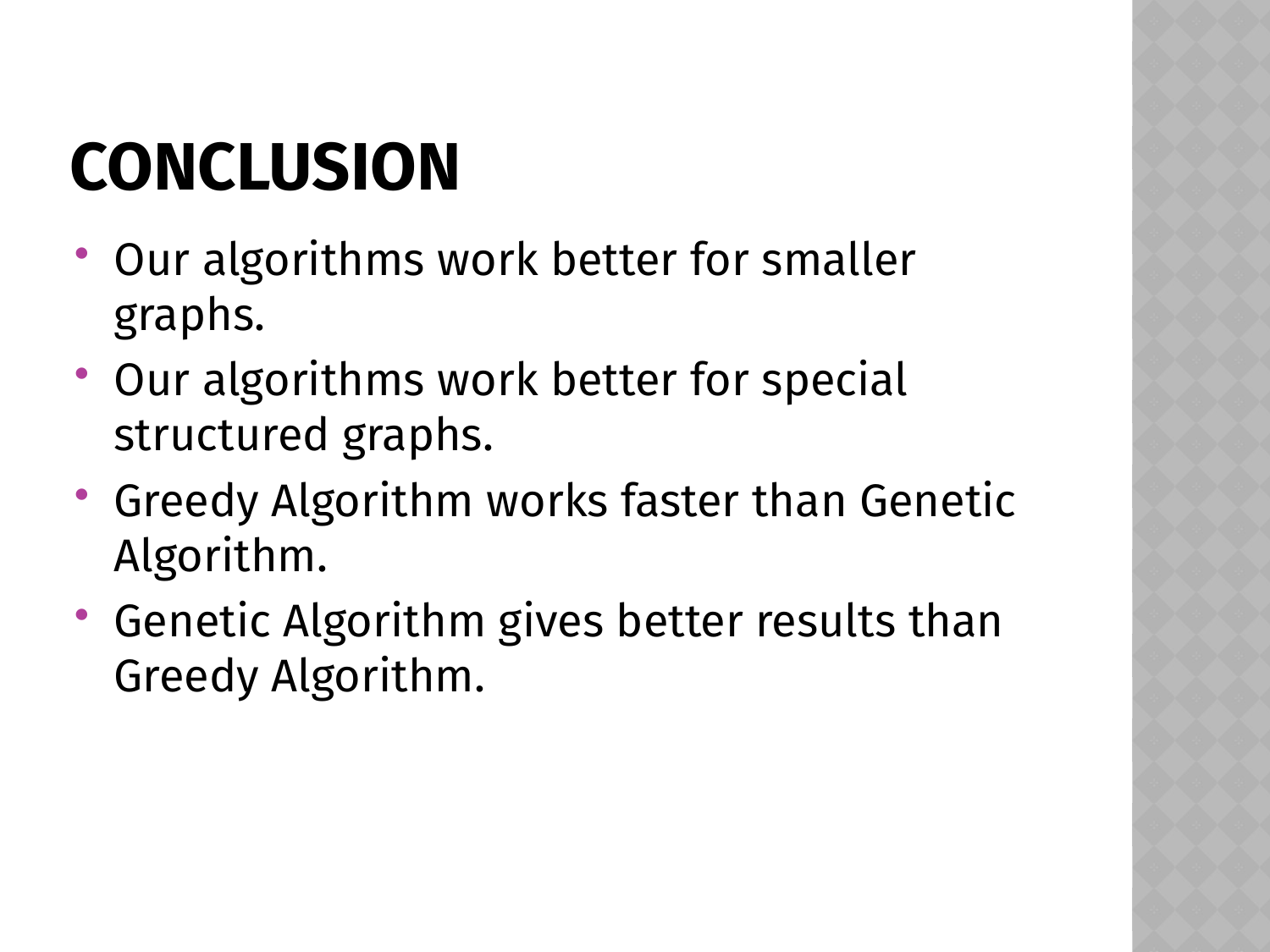

# Conclusion
Our algorithms work better for smaller graphs.
Our algorithms work better for special structured graphs.
Greedy Algorithm works faster than Genetic Algorithm.
Genetic Algorithm gives better results than Greedy Algorithm.